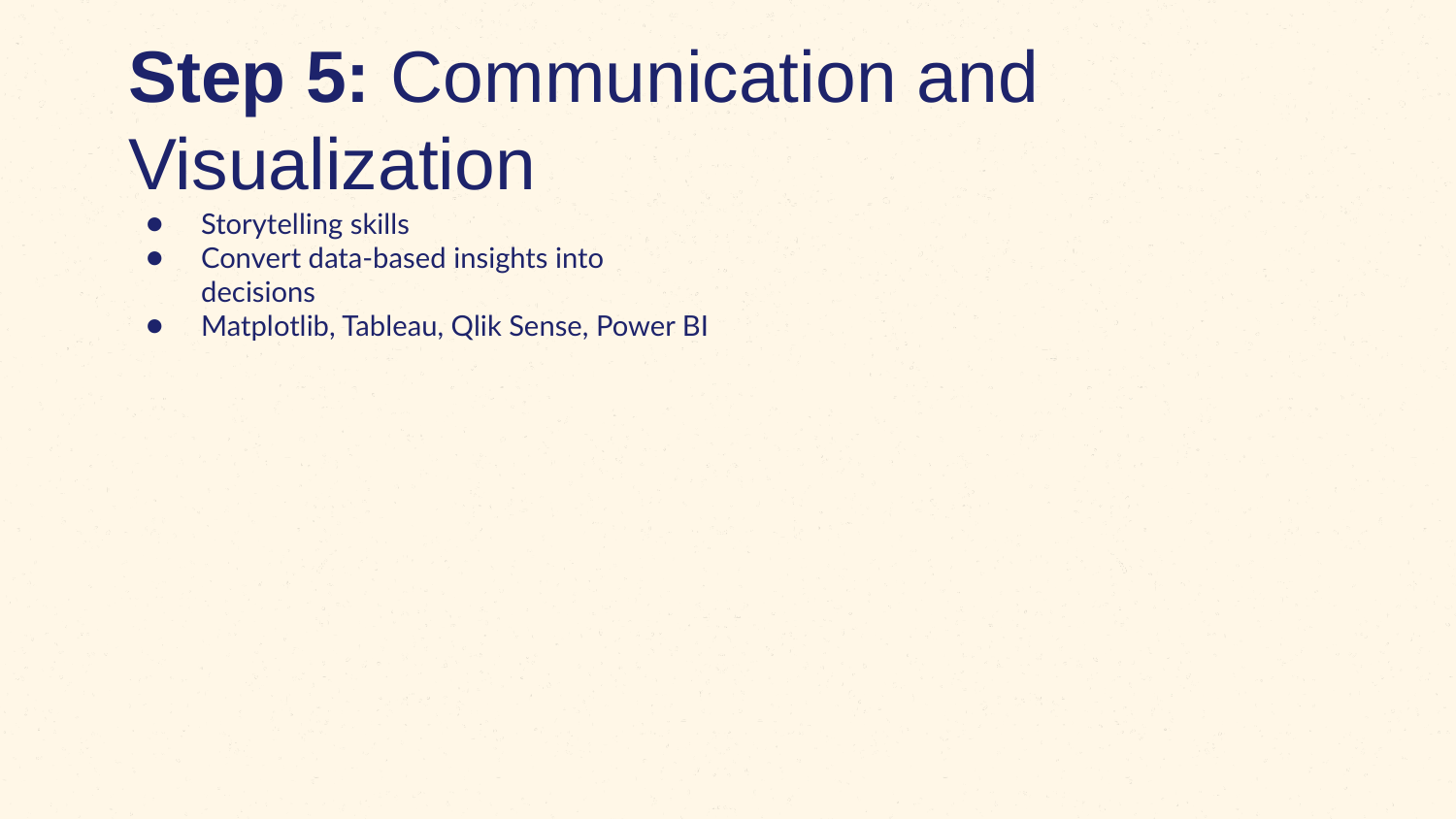

# Step 5: Communication and Visualization
Storytelling skills
Convert data-based insights into decisions
Matplotlib, Tableau, Qlik Sense, Power BI